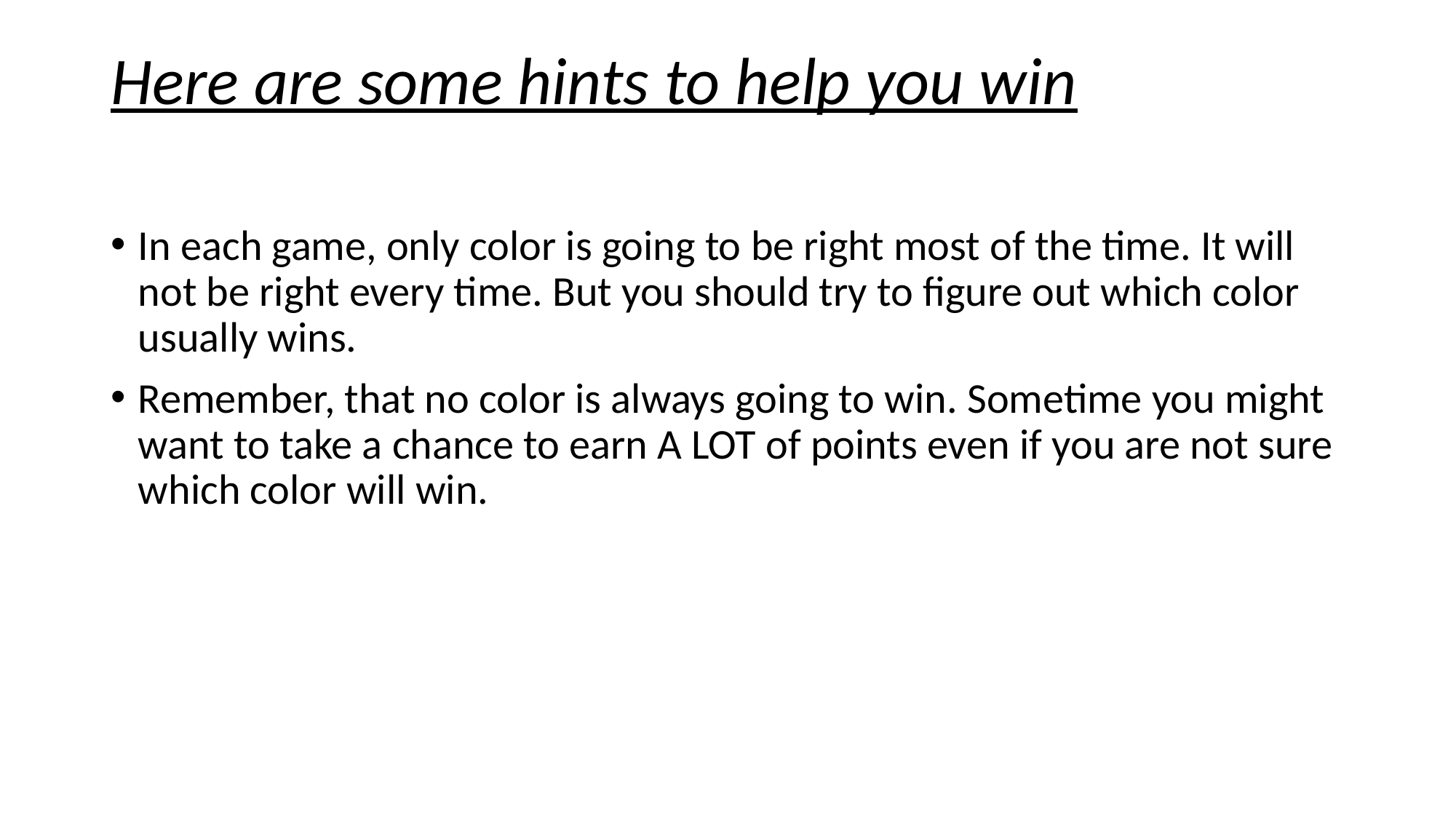

# Here are some hints to help you win
In each game, only color is going to be right most of the time. It will not be right every time. But you should try to figure out which color usually wins.
Remember, that no color is always going to win. Sometime you might want to take a chance to earn A LOT of points even if you are not sure which color will win.